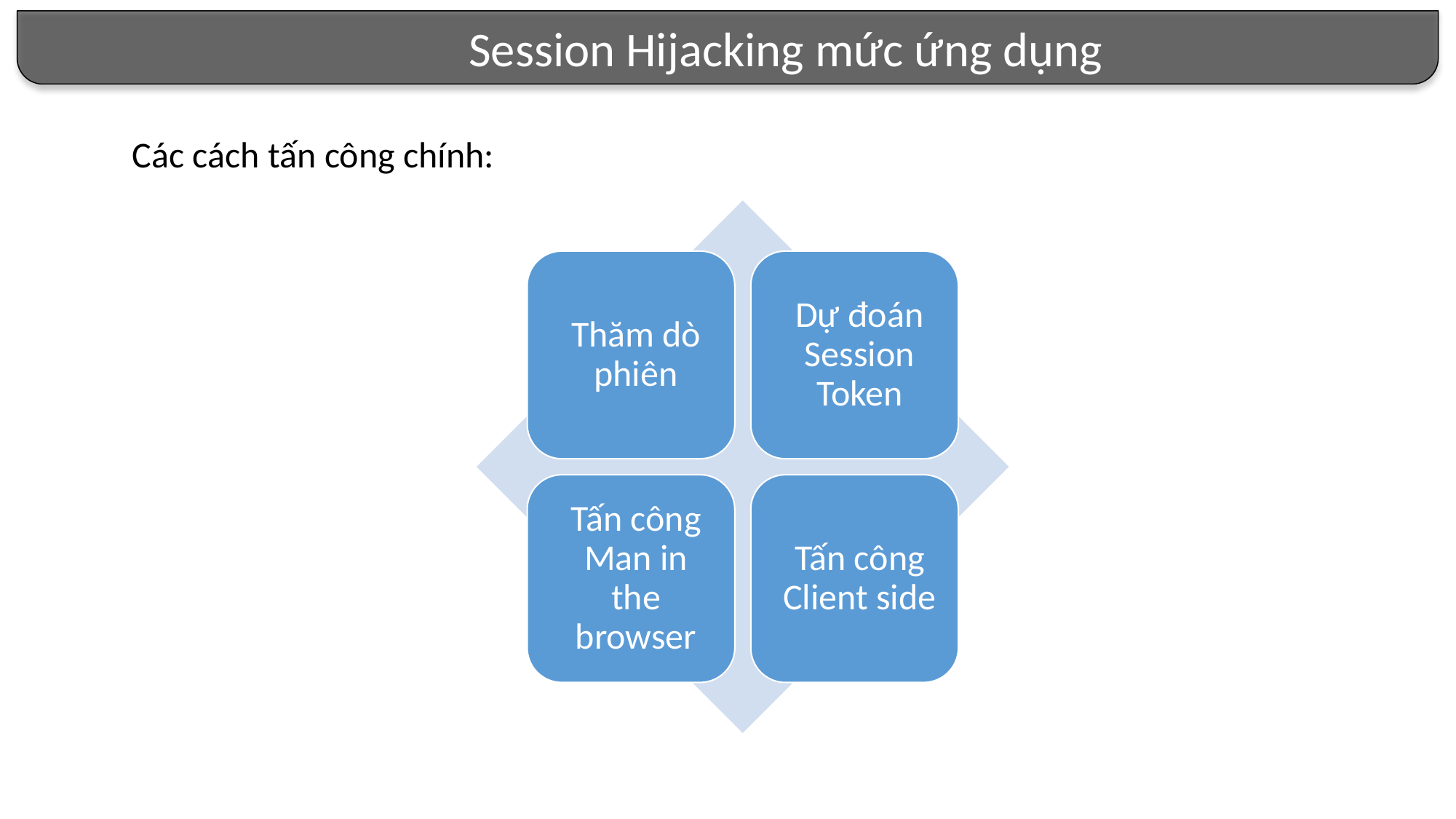

Session Hijacking mức ứng dụng
# Các cách tấn công chính:

Thăm dò phiên
Dự đoán Session Token
Tấn công Man in the browser
Tấn công Client side